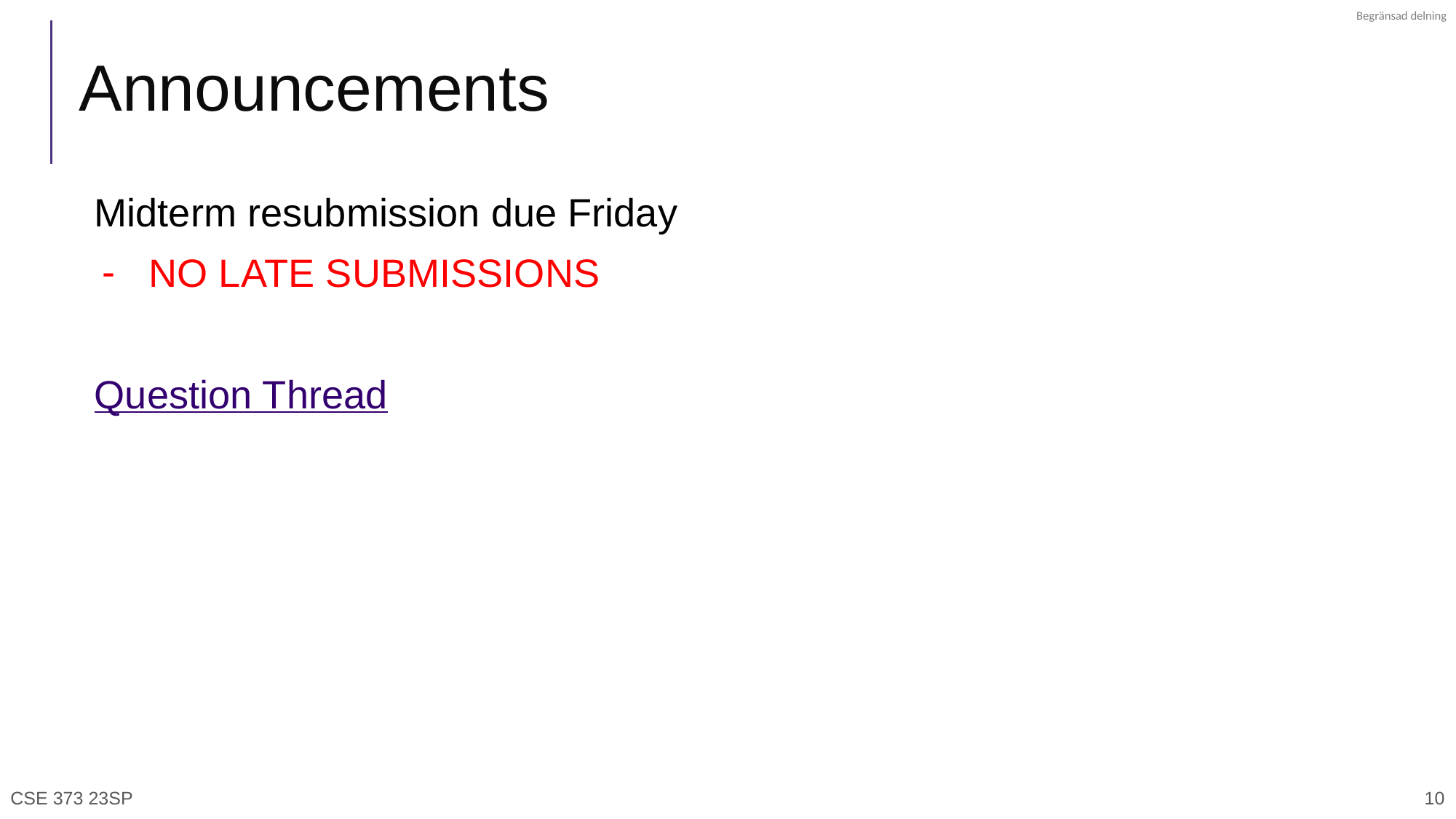

# Announcements
Midterm resubmission due Friday
NO LATE SUBMISSIONS

Question Thread